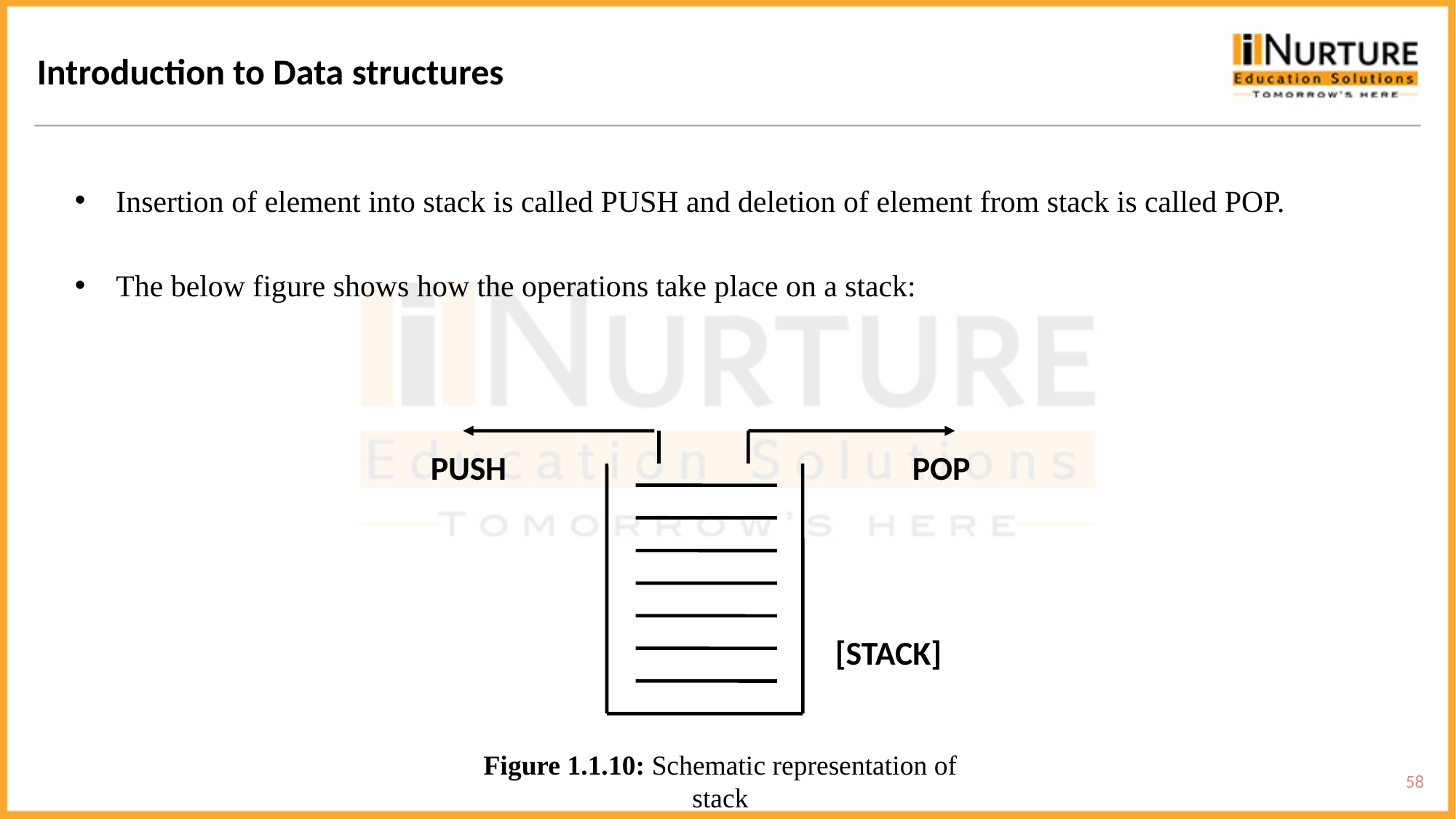

Introduction to Data structures

Insertion of element into stack is called PUSH and deletion of element from stack is called POP.

The below figure shows how the operations take place on a stack:

PUSH
POP

[STACK]

Figure 1.1.10: Schematic representation of stack
58